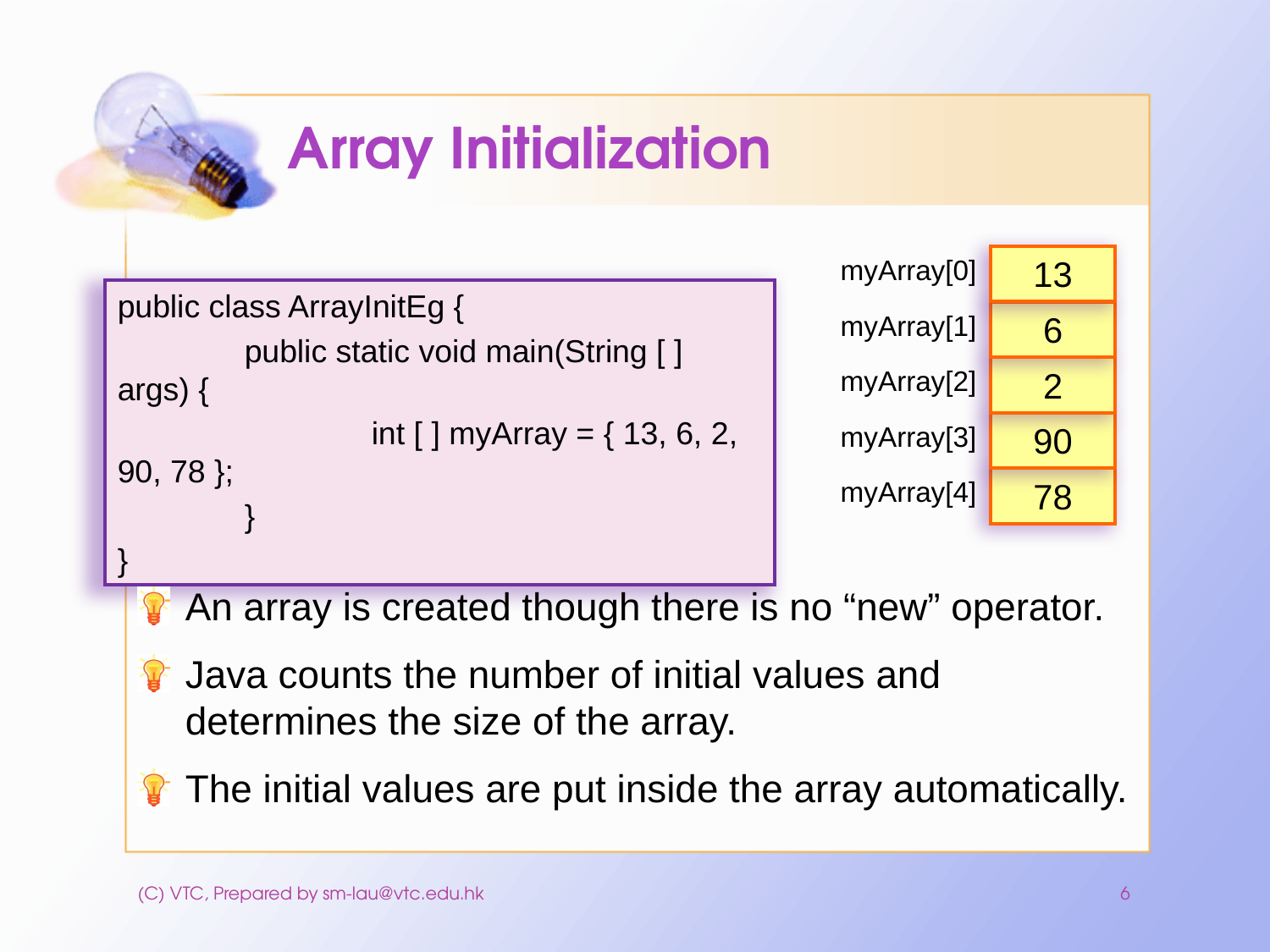

# Array Initialization
myArray[0]
13
public class ArrayInitEg {
	public static void main(String [ ] args) {
		int [ ] myArray = { 13, 6, 2, 90, 78 };
	}
}
myArray[1]
6
myArray[2]
2
myArray[3]
90
myArray[4]
78
An array is created though there is no “new” operator.
Java counts the number of initial values and determines the size of the array.
The initial values are put inside the array automatically.
(C) VTC, Prepared by sm-lau@vtc.edu.hk
6